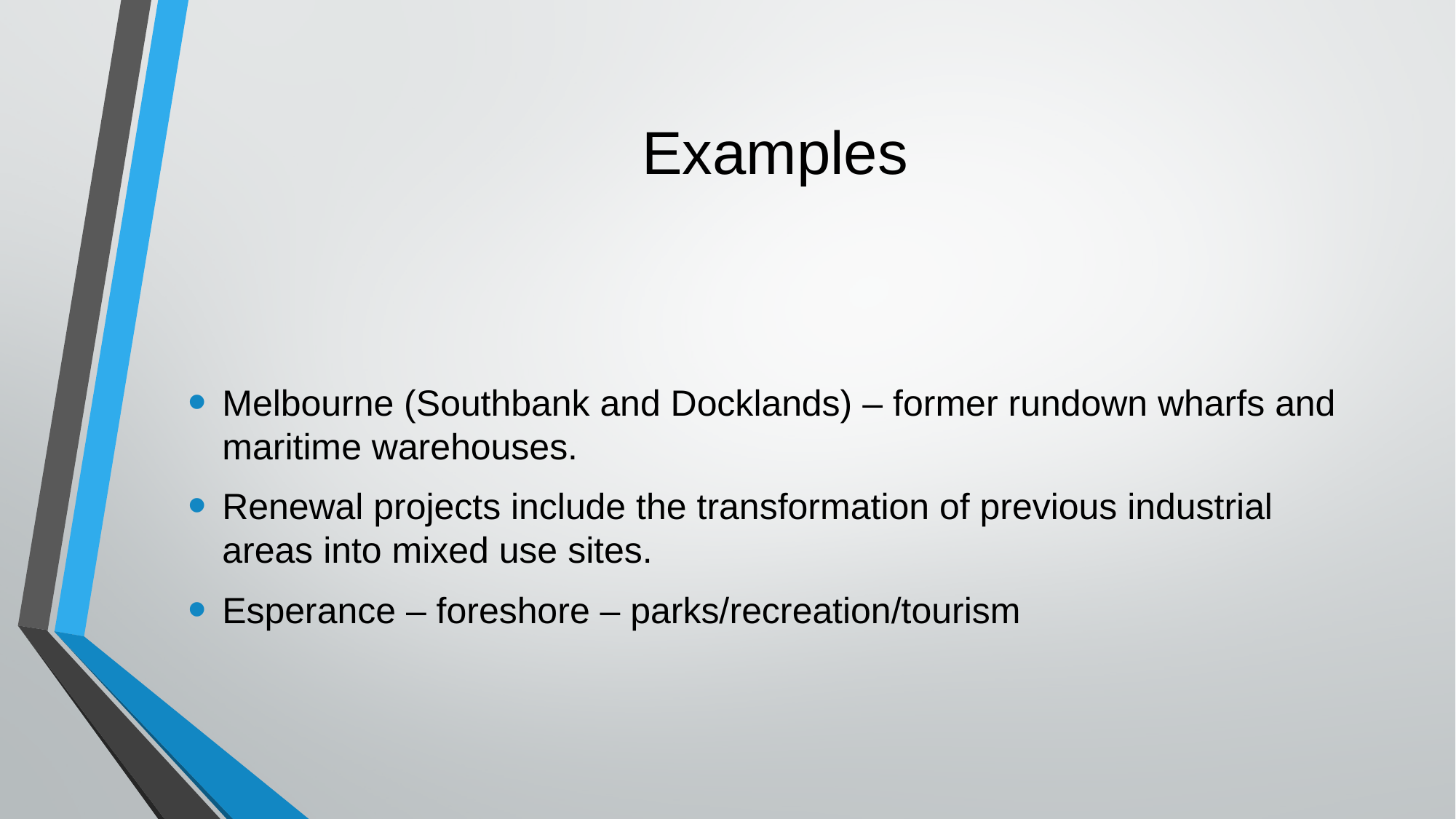

# Examples
Melbourne (Southbank and Docklands) – former rundown wharfs and maritime warehouses.
Renewal projects include the transformation of previous industrial areas into mixed use sites.
Esperance – foreshore – parks/recreation/tourism